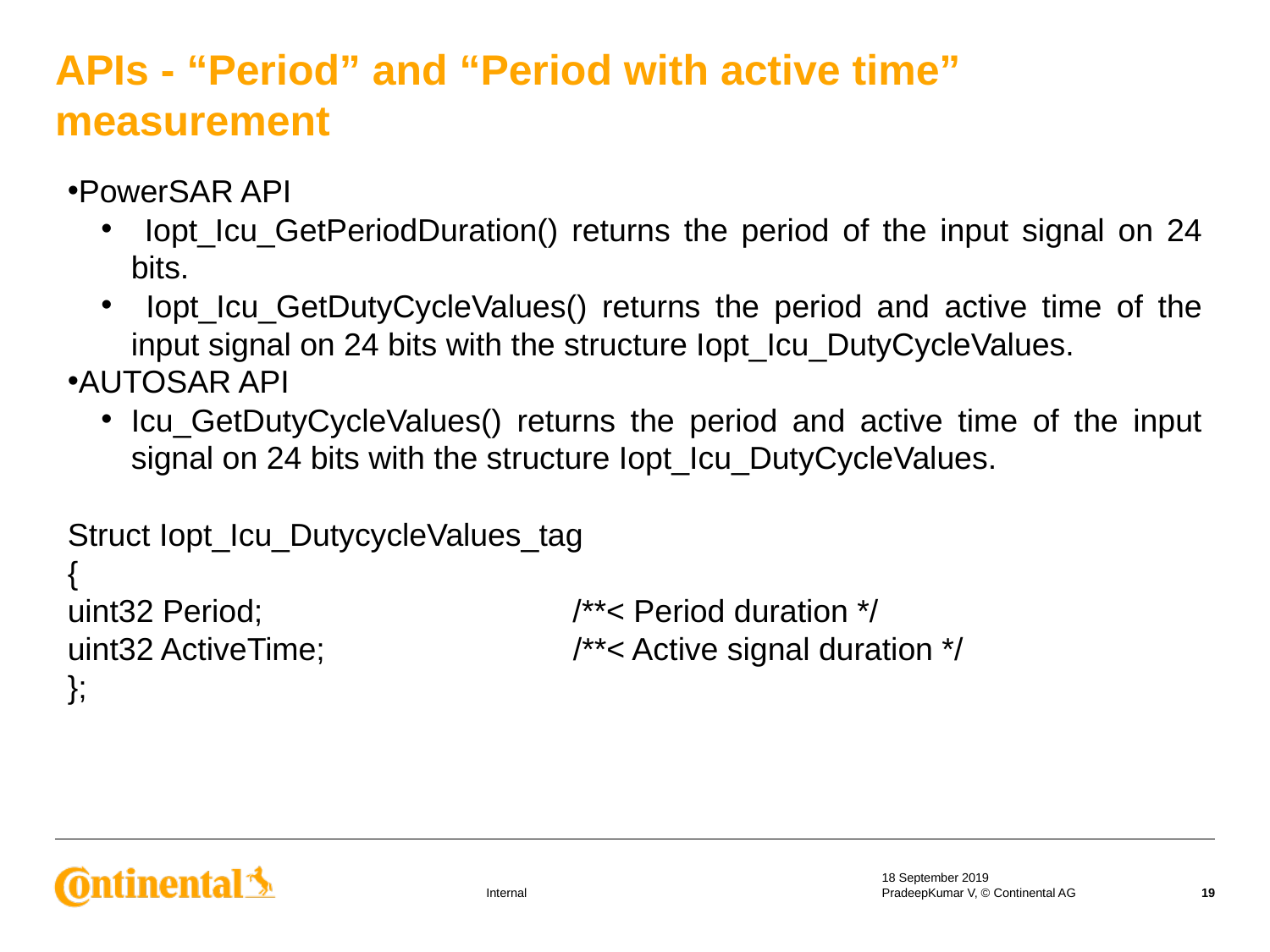

APIs - “Period” and “Period with active time” measurement
PowerSAR API
 Iopt_Icu_GetPeriodDuration() returns the period of the input signal on 24 bits.
 Iopt_Icu_GetDutyCycleValues() returns the period and active time of the input signal on 24 bits with the structure Iopt_Icu_DutyCycleValues.
AUTOSAR API
Icu_GetDutyCycleValues() returns the period and active time of the input signal on 24 bits with the structure Iopt_Icu_DutyCycleValues.

Struct Iopt_Icu_DutycycleValues_tag
{
uint32 Period;                                   /**< Period duration */
uint32 ActiveTime;                            /**< Active signal duration */
};

18 September 2019
PradeepKumar V, © Continental AG
19